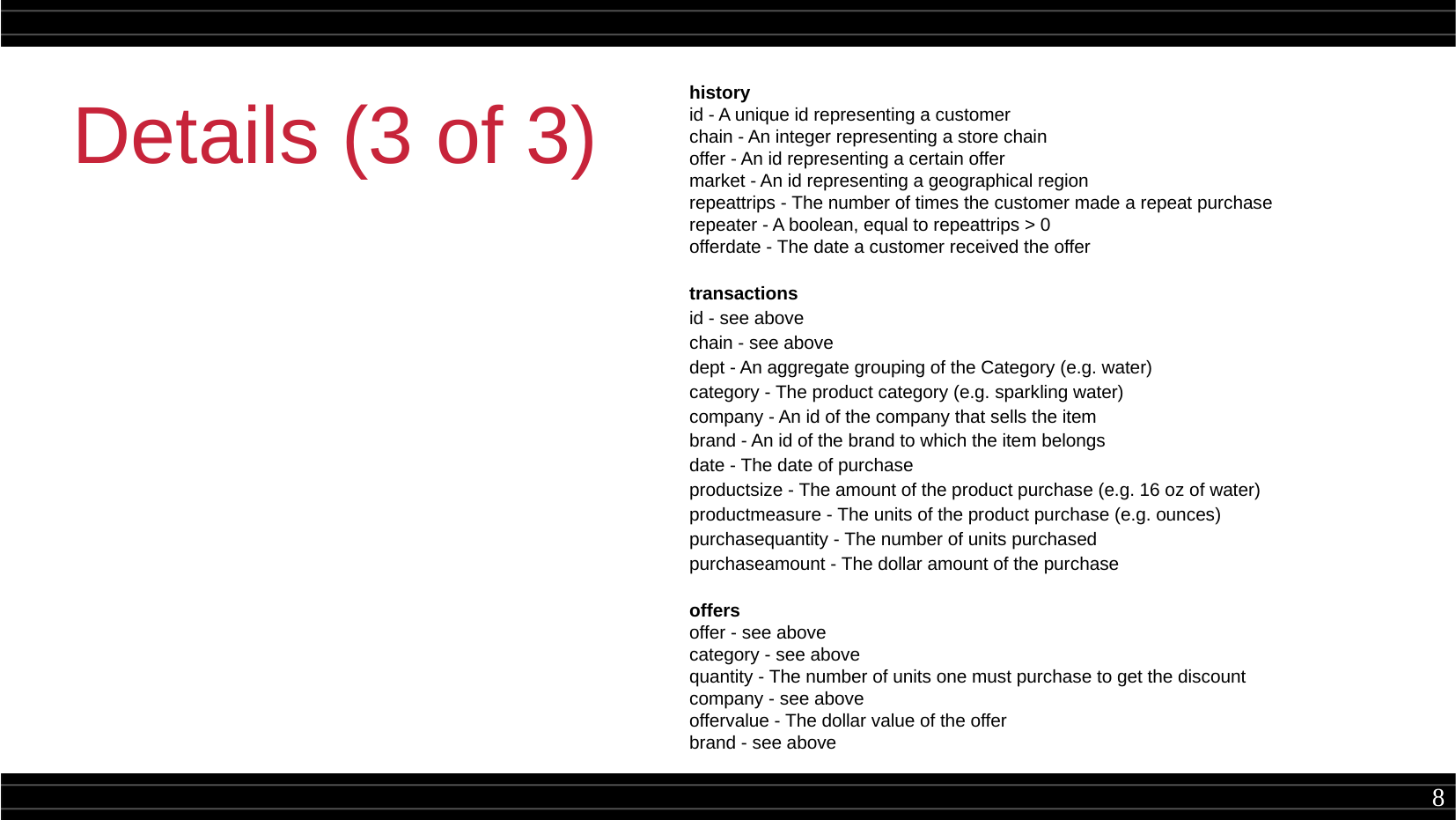

Details (3 of 3)
history
id - A unique id representing a customer
chain - An integer representing a store chain
offer - An id representing a certain offer
market - An id representing a geographical region
repeattrips - The number of times the customer made a repeat purchase
repeater - A boolean, equal to repeattrips > 0
offerdate - The date a customer received the offer

transactions
id - see above
chain - see above
dept - An aggregate grouping of the Category (e.g. water)
category - The product category (e.g. sparkling water)
company - An id of the company that sells the item
brand - An id of the brand to which the item belongs
date - The date of purchase
productsize - The amount of the product purchase (e.g. 16 oz of water)
productmeasure - The units of the product purchase (e.g. ounces)
purchasequantity - The number of units purchased
purchaseamount - The dollar amount of the purchase

offers
offer - see above
category - see above
quantity - The number of units one must purchase to get the discount
company - see above
offervalue - The dollar value of the offer
brand - see above